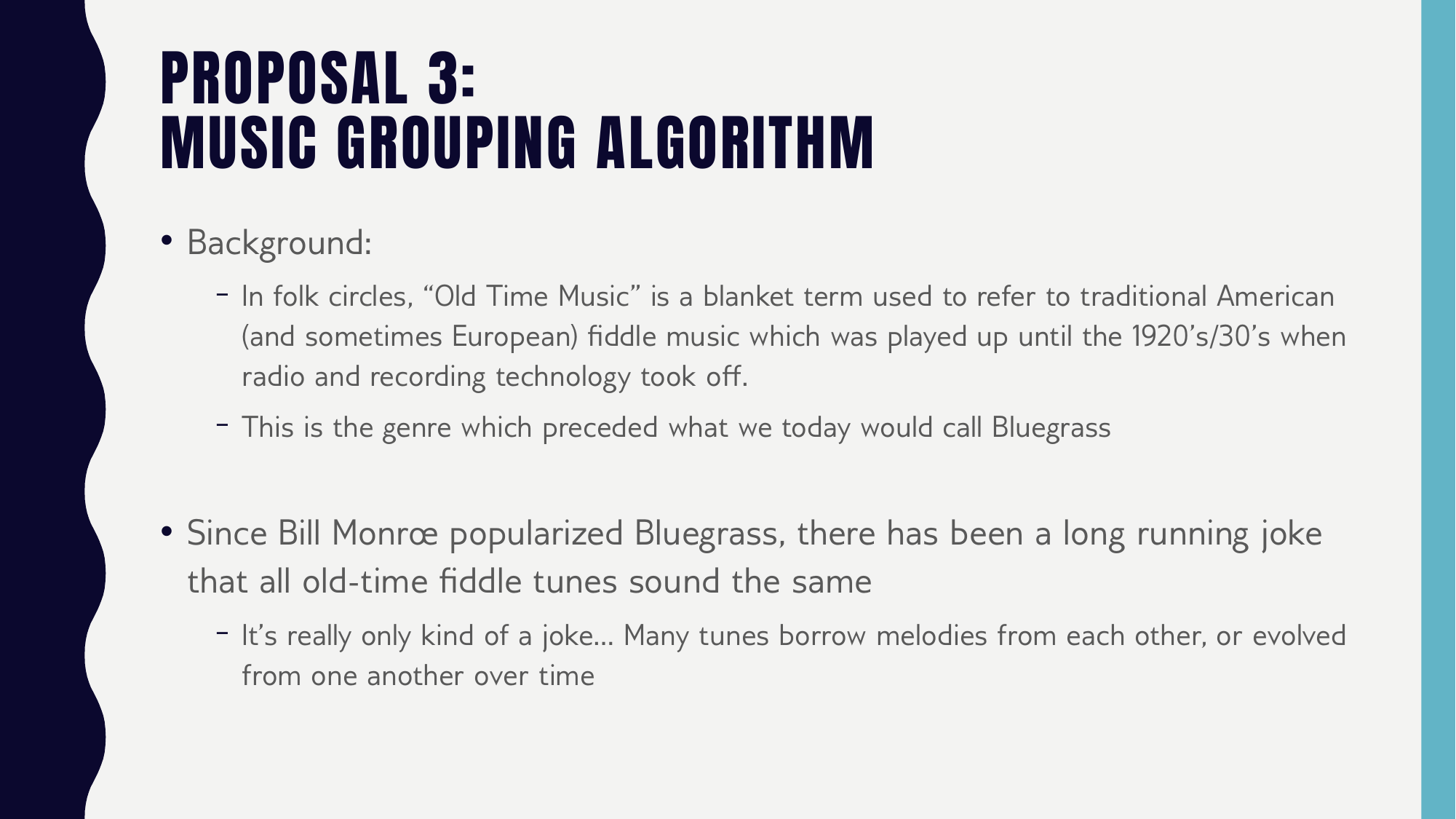

# Proposal 3: Music grouping algorithm
Background:
In folk circles, “Old Time Music” is a blanket term used to refer to traditional American (and sometimes European) fiddle music which was played up until the 1920’s/30’s when radio and recording technology took off.
This is the genre which preceded what we today would call Bluegrass

Since Bill Monroe popularized Bluegrass, there has been a long running joke that all old-time fiddle tunes sound the same
It’s really only kind of a joke… Many tunes borrow melodies from each other, or evolved from one another over time